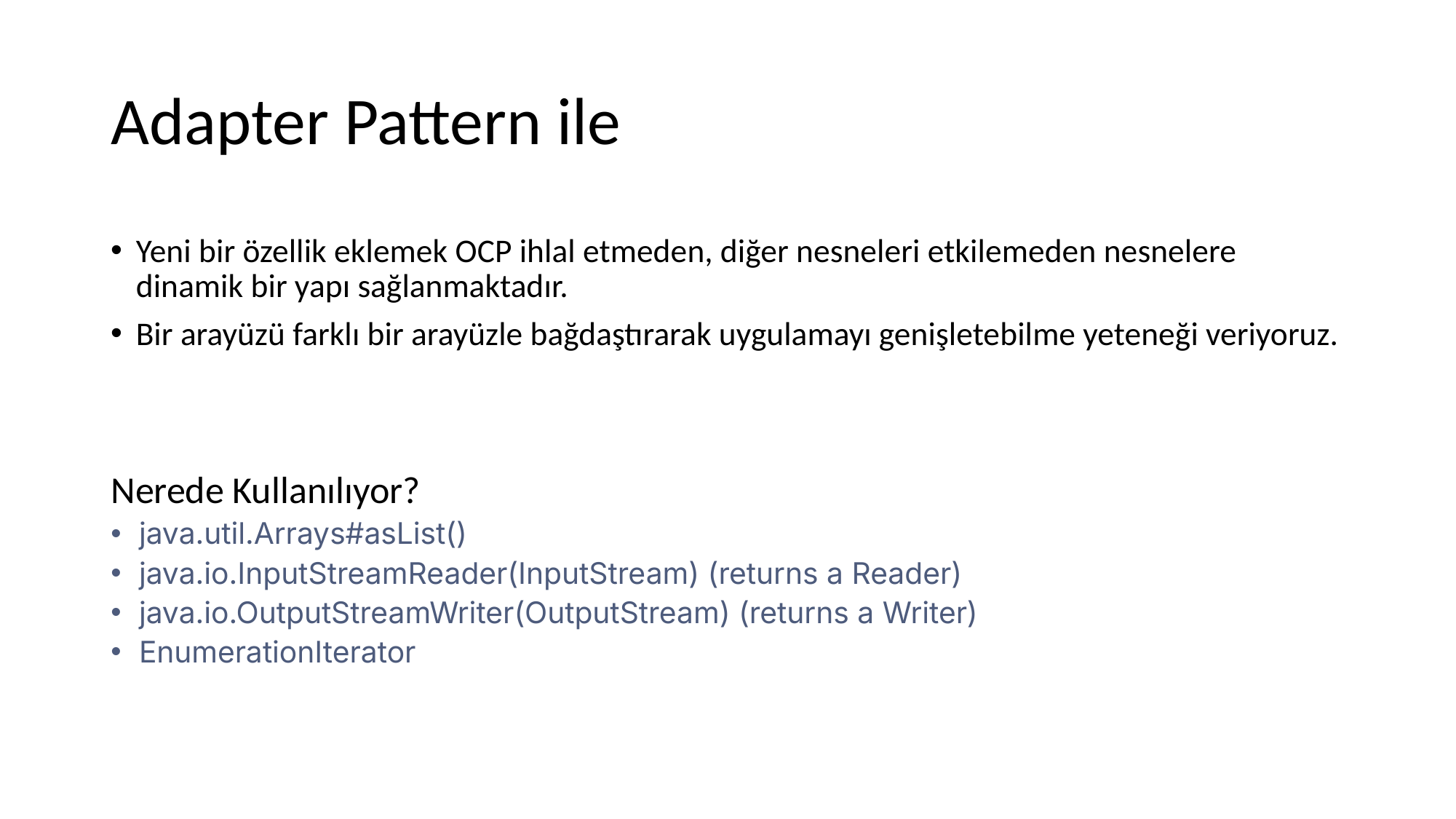

# Adapter Pattern ile

Yeni bir özellik eklemek OCP ihlal etmeden, diğer nesneleri etkilemeden nesnelere dinamik bir yapı sağlanmaktadır.
Bir arayüzü farklı bir arayüzle bağdaştırarak uygulamayı genişletebilme yeteneği veriyoruz.

Nerede Kullanılıyor?
java.util.Arrays#asList()
java.io.InputStreamReader(InputStream) (returns a Reader)
java.io.OutputStreamWriter(OutputStream) (returns a Writer)
EnumerationIterator